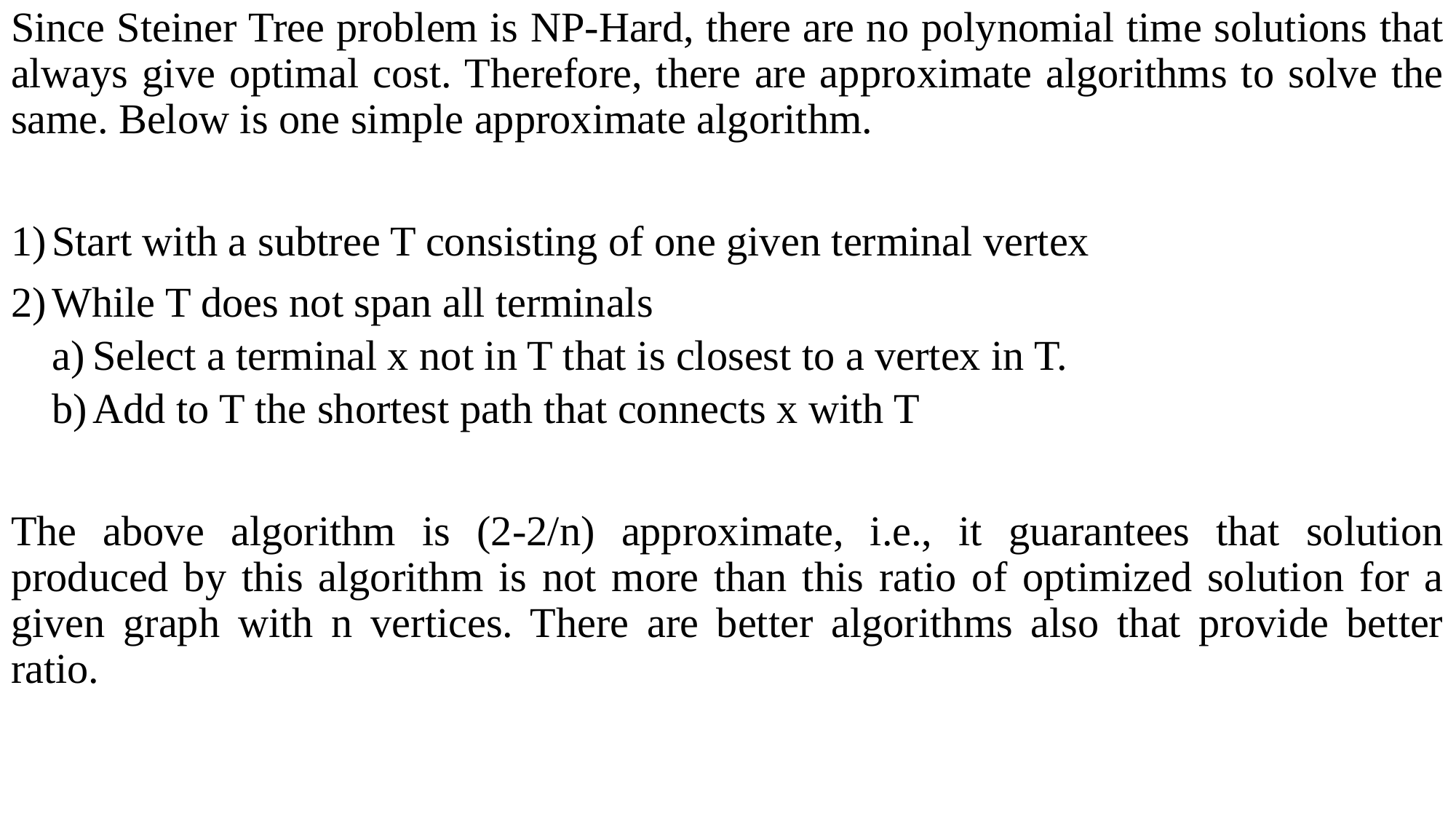

Since Steiner Tree problem is NP-Hard, there are no polynomial time solutions that always give optimal cost. Therefore, there are approximate algorithms to solve the same. Below is one simple approximate algorithm.

Start with a subtree T consisting of one given terminal vertex
While T does not span all terminals
Select a terminal x not in T that is closest to a vertex in T.
Add to T the shortest path that connects x with T

The above algorithm is (2-2/n) approximate, i.e., it guarantees that solution produced by this algorithm is not more than this ratio of optimized solution for a given graph with n vertices. There are better algorithms also that provide better ratio.